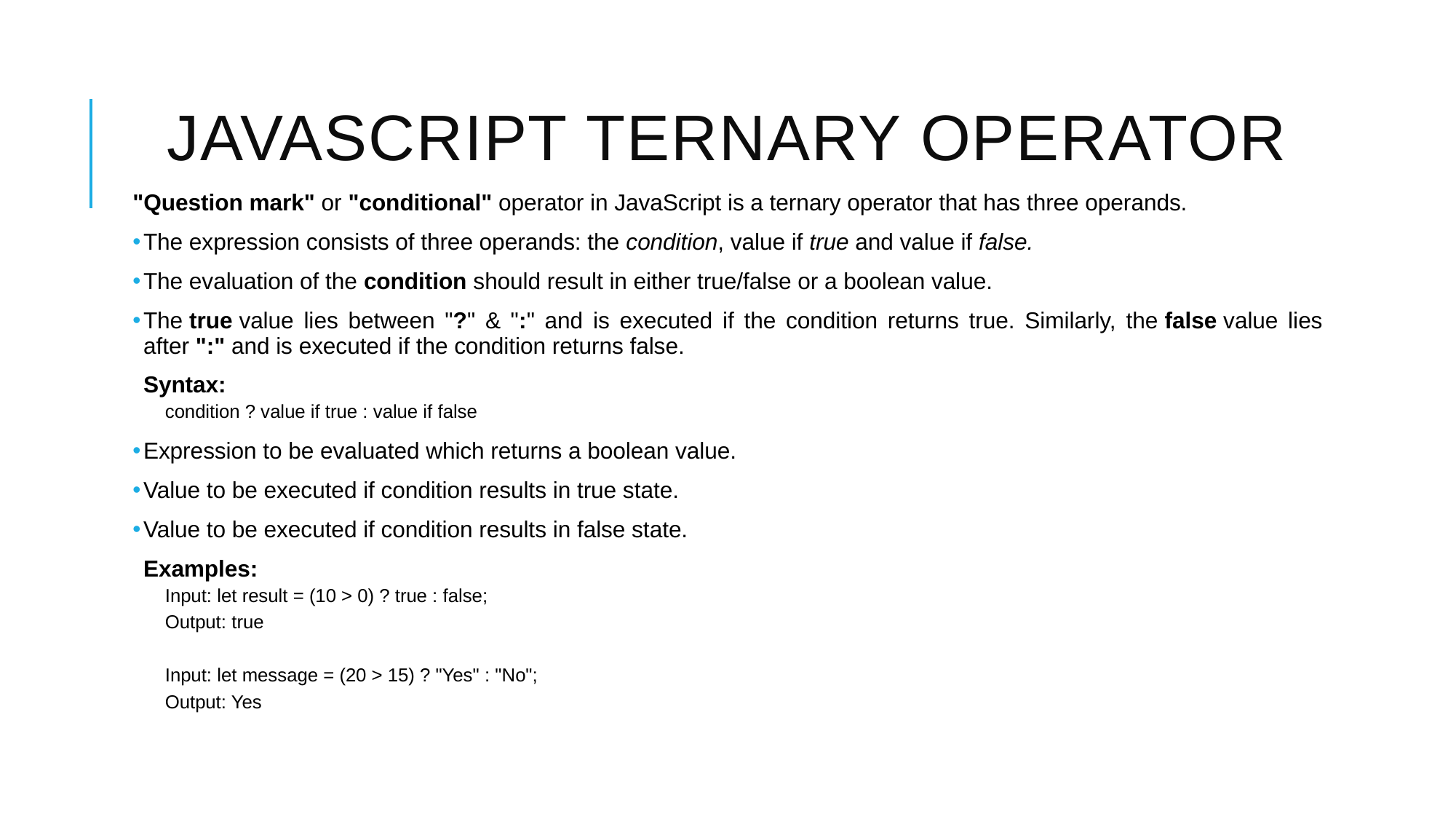

# JavaScript Ternary Operator
"Question mark" or "conditional" operator in JavaScript is a ternary operator that has three operands.
The expression consists of three operands: the condition, value if true and value if false.
The evaluation of the condition should result in either true/false or a boolean value.
The true value lies between "?" & ":" and is executed if the condition returns true. Similarly, the false value lies after ":" and is executed if the condition returns false.
Syntax:
condition ? value if true : value if false
Expression to be evaluated which returns a boolean value.
Value to be executed if condition results in true state.
Value to be executed if condition results in false state.
Examples:
Input: let result = (10 > 0) ? true : false;
Output: true

Input: let message = (20 > 15) ? "Yes" : "No";
Output: Yes